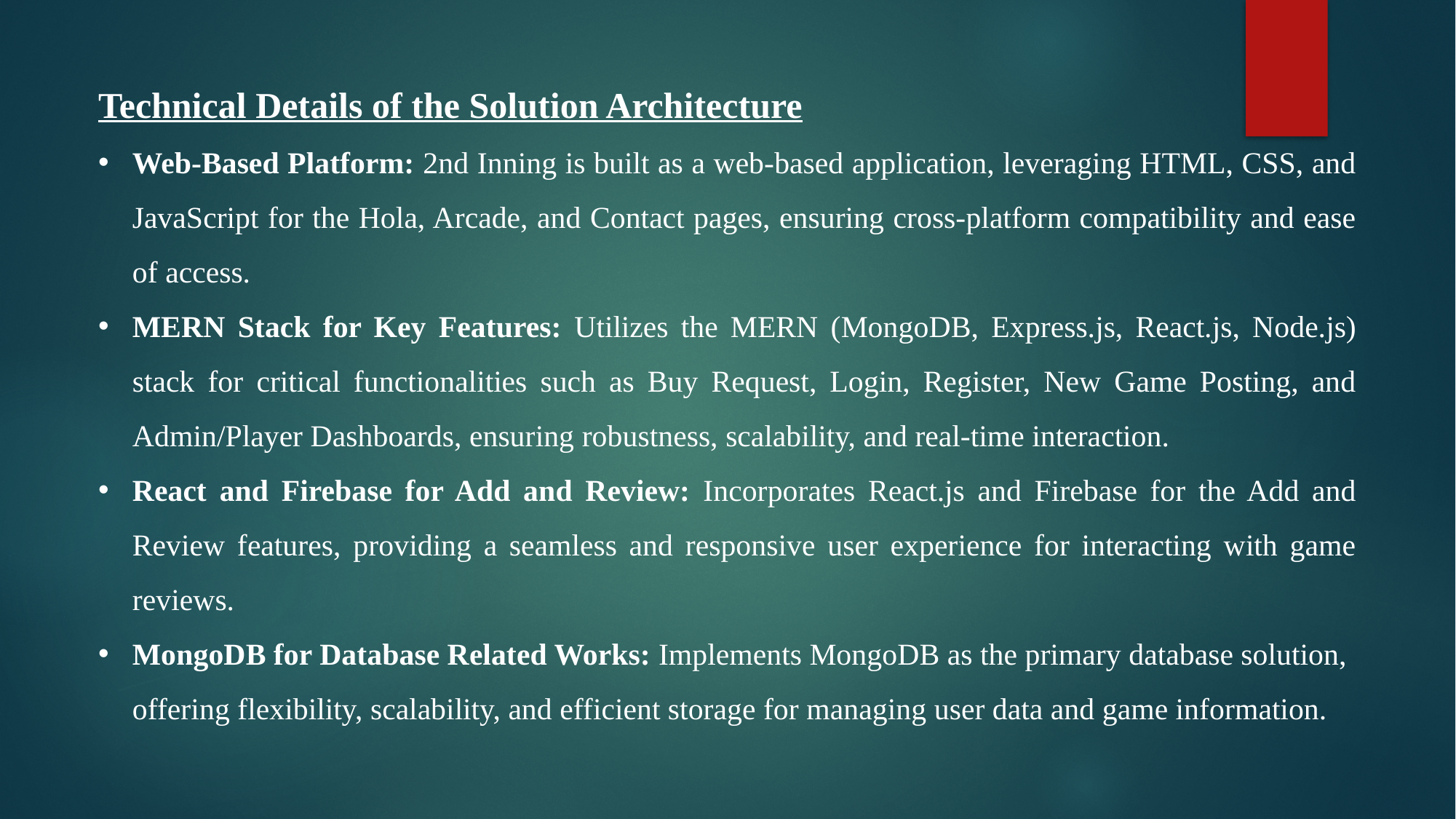

Technical Details of the Solution Architecture
Web-Based Platform: 2nd Inning is built as a web-based application, leveraging HTML, CSS, and JavaScript for the Hola, Arcade, and Contact pages, ensuring cross-platform compatibility and ease of access.
MERN Stack for Key Features: Utilizes the MERN (MongoDB, Express.js, React.js, Node.js) stack for critical functionalities such as Buy Request, Login, Register, New Game Posting, and Admin/Player Dashboards, ensuring robustness, scalability, and real-time interaction.
React and Firebase for Add and Review: Incorporates React.js and Firebase for the Add and Review features, providing a seamless and responsive user experience for interacting with game reviews.
MongoDB for Database Related Works: Implements MongoDB as the primary database solution, offering flexibility, scalability, and efficient storage for managing user data and game information.